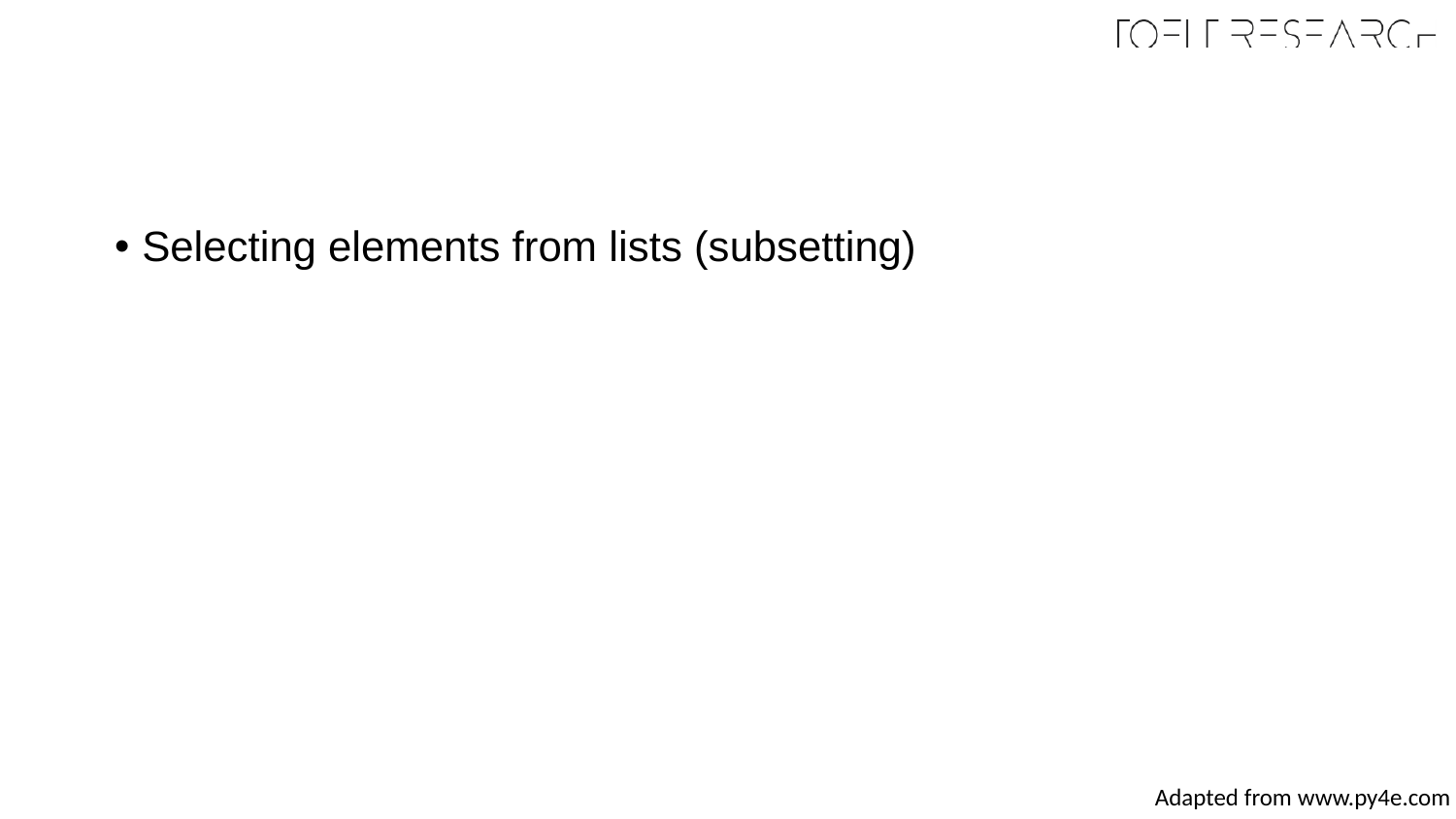

#
Selecting elements from lists (subsetting)

Adapted from www.py4e.com